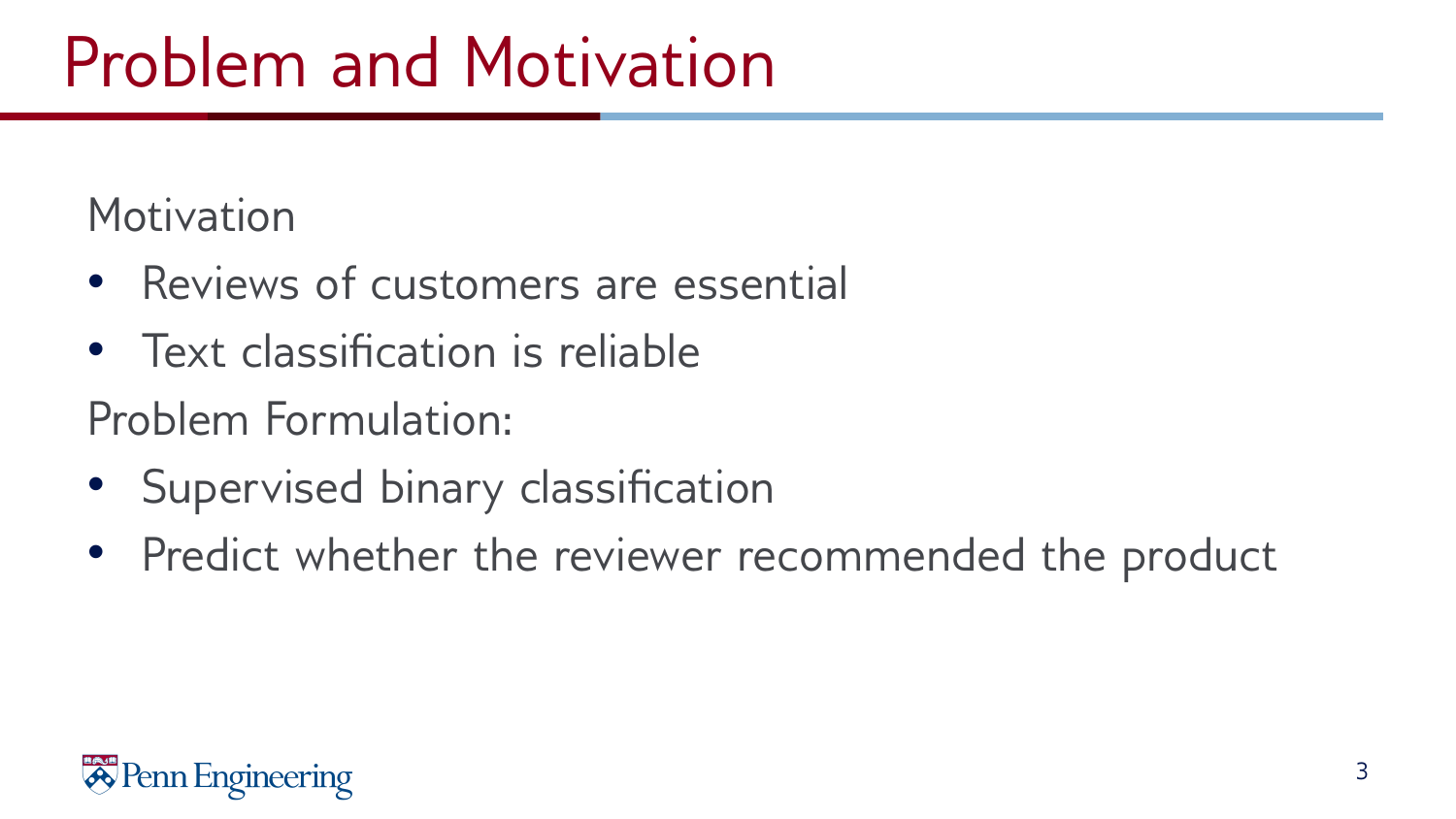

# Problem and Motivation
Motivation
Reviews of customers are essential
Text classification is reliable
Problem Formulation:
Supervised binary classification
Predict whether the reviewer recommended the product

3